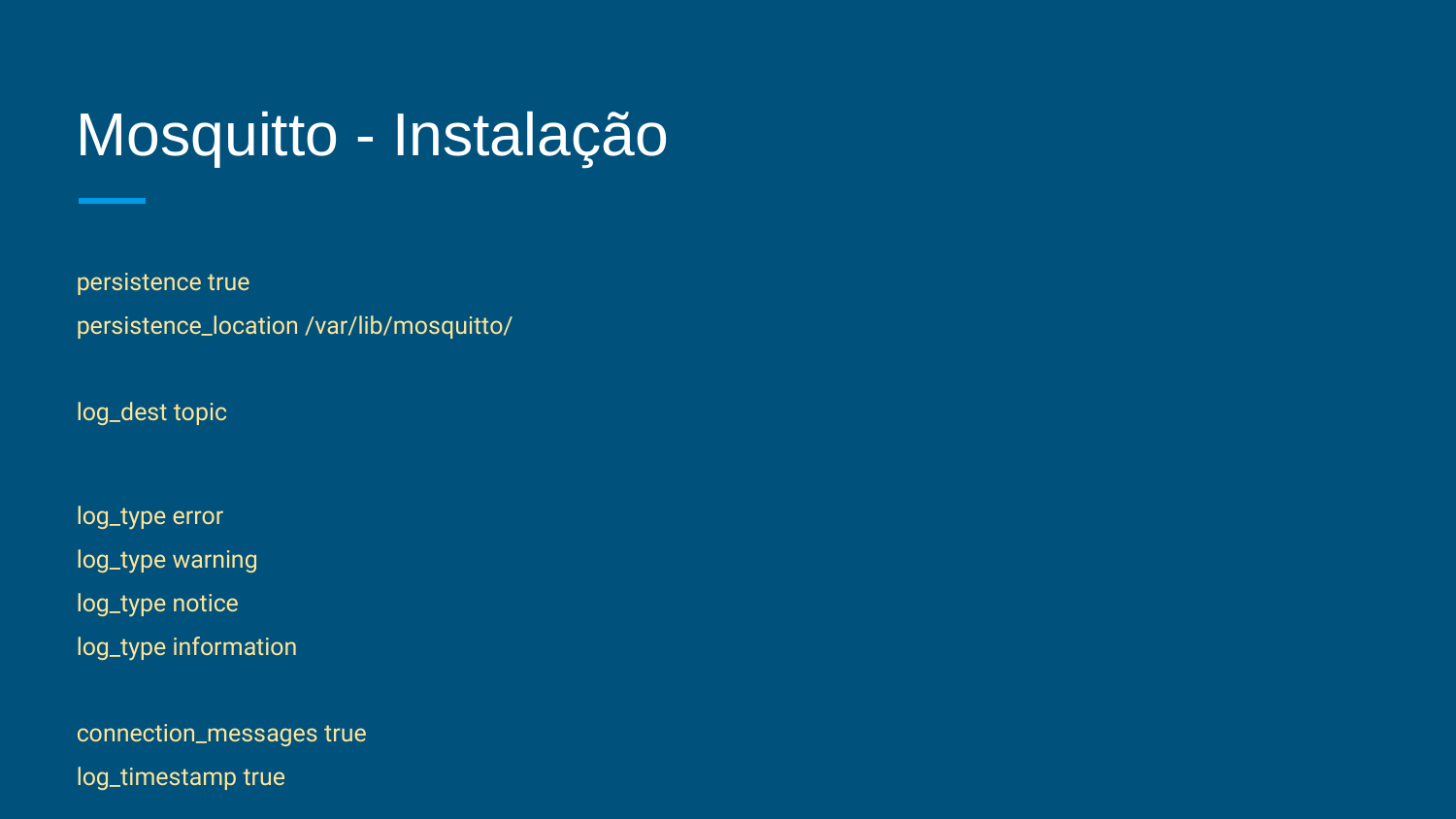

# Mosquitto - Instalação
persistence true
persistence_location /var/lib/mosquitto/
log_dest topic
log_type error
log_type warning
log_type notice
log_type information
connection_messages true
log_timestamp true